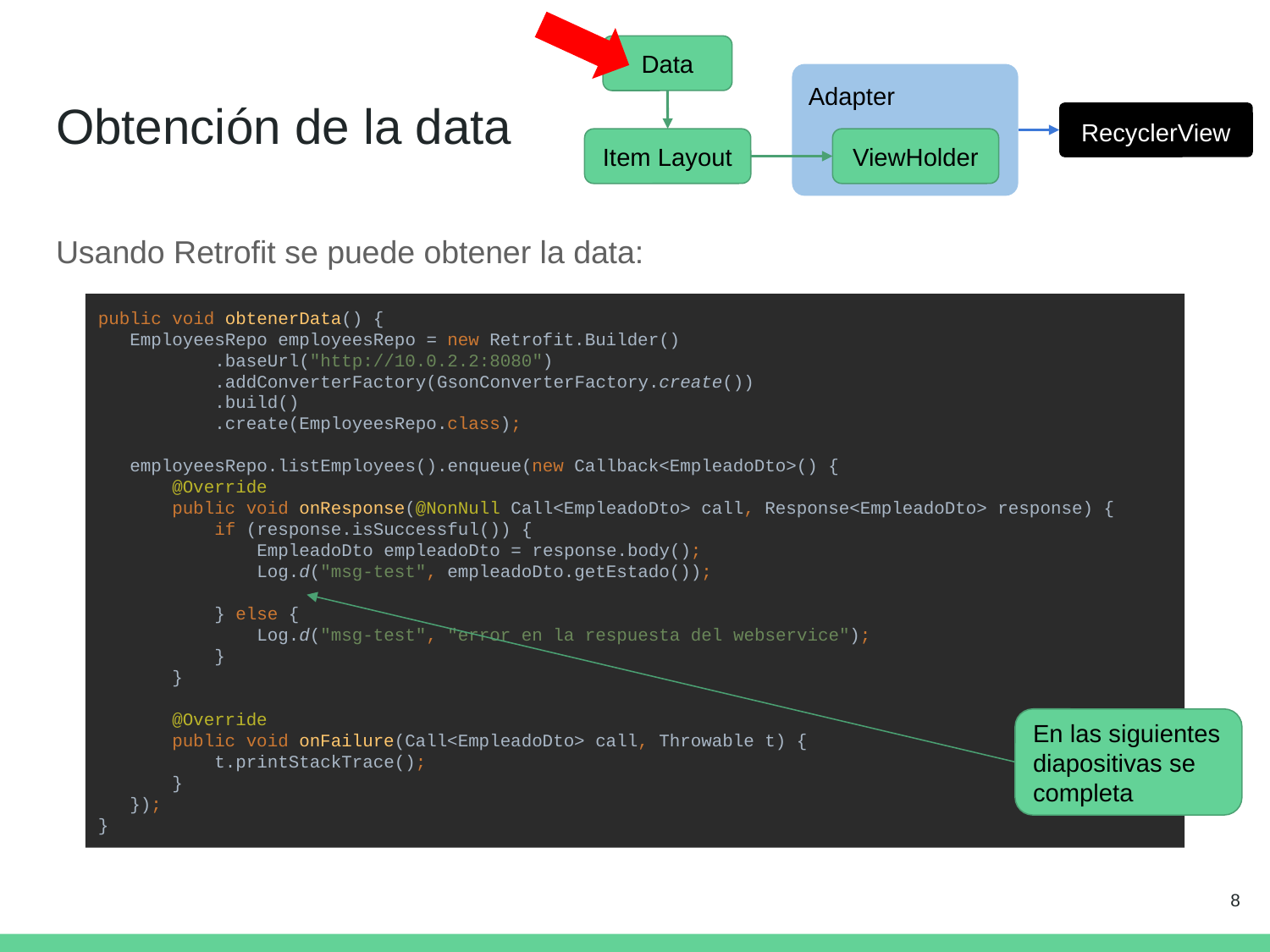

Data
Adapter
# Obtención de la data
RecyclerView
Item Layout
ViewHolder
Usando Retrofit se puede obtener la data:
public void obtenerData() {
   EmployeesRepo employeesRepo = new Retrofit.Builder()
           .baseUrl("http://10.0.2.2:8080")
           .addConverterFactory(GsonConverterFactory.create())
           .build()
           .create(EmployeesRepo.class);

   employeesRepo.listEmployees().enqueue(new Callback<EmpleadoDto>() {
       @Override
       public void onResponse(@NonNull Call<EmpleadoDto> call, Response<EmpleadoDto> response) {
           if (response.isSuccessful()) {
               EmpleadoDto empleadoDto = response.body();
               Log.d("msg-test", empleadoDto.getEstado());

           } else {
               Log.d("msg-test", "error en la respuesta del webservice");
           }
       }

       @Override
       public void onFailure(Call<EmpleadoDto> call, Throwable t) {
           t.printStackTrace();
       }
   });
}
En las siguientes diapositivas se completa
8